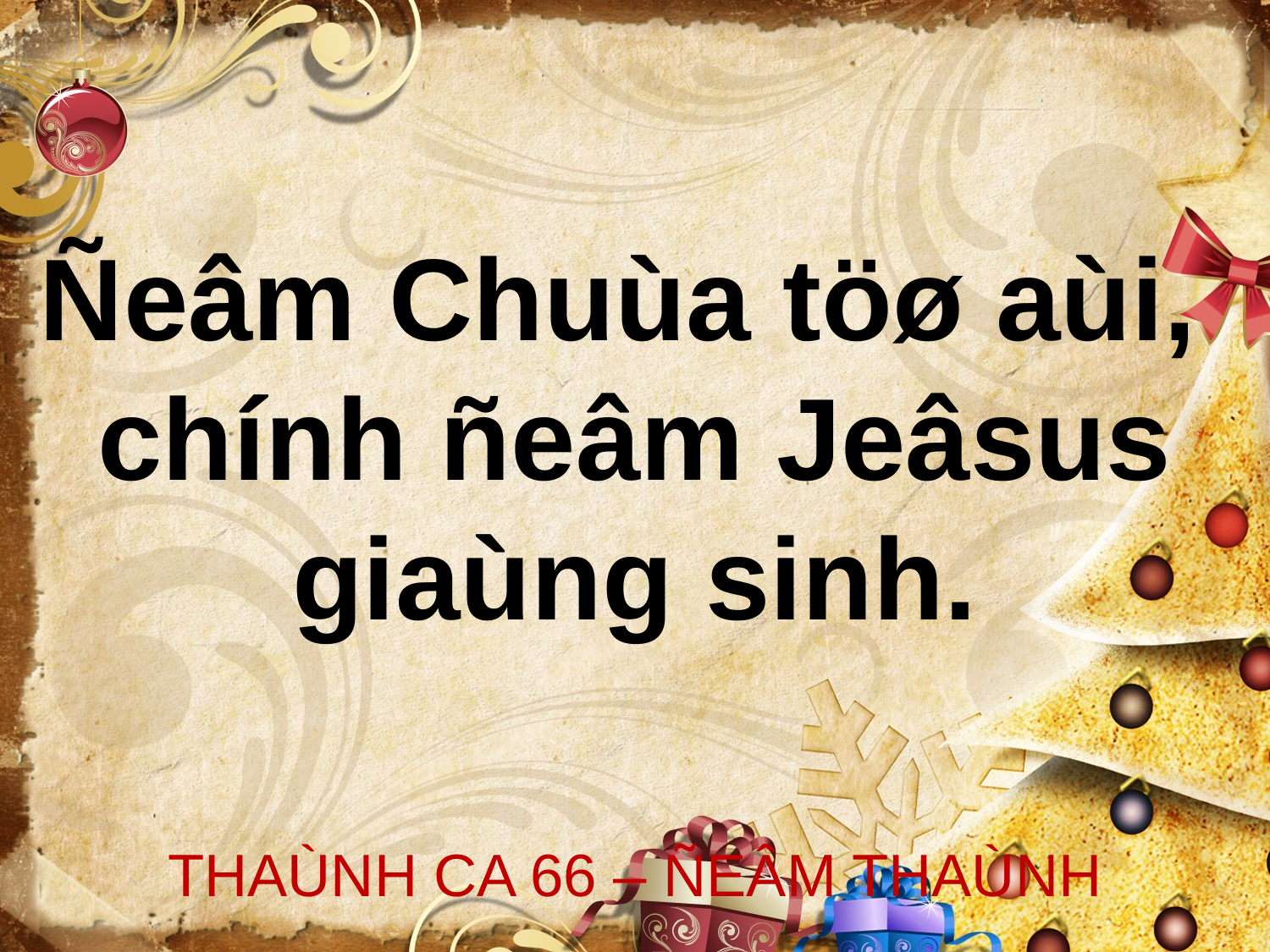

Ñeâm Chuùa töø aùi,
chính ñeâm Jeâsus
giaùng sinh.
THAÙNH CA 66 – ÑEÂM THAÙNH